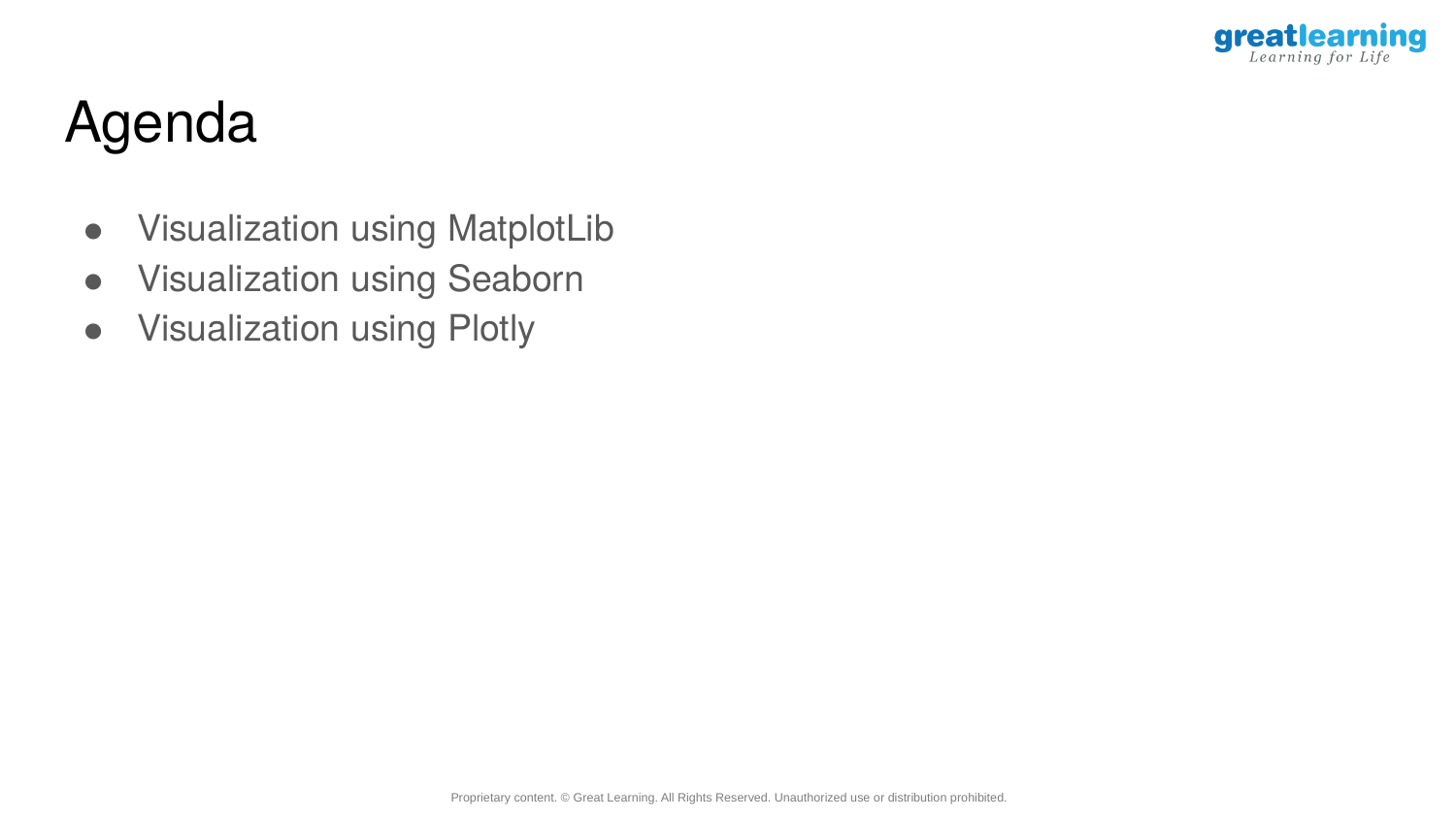

# Agenda
Visualization using MatplotLib
Visualization using Seaborn
Visualization using Plotly